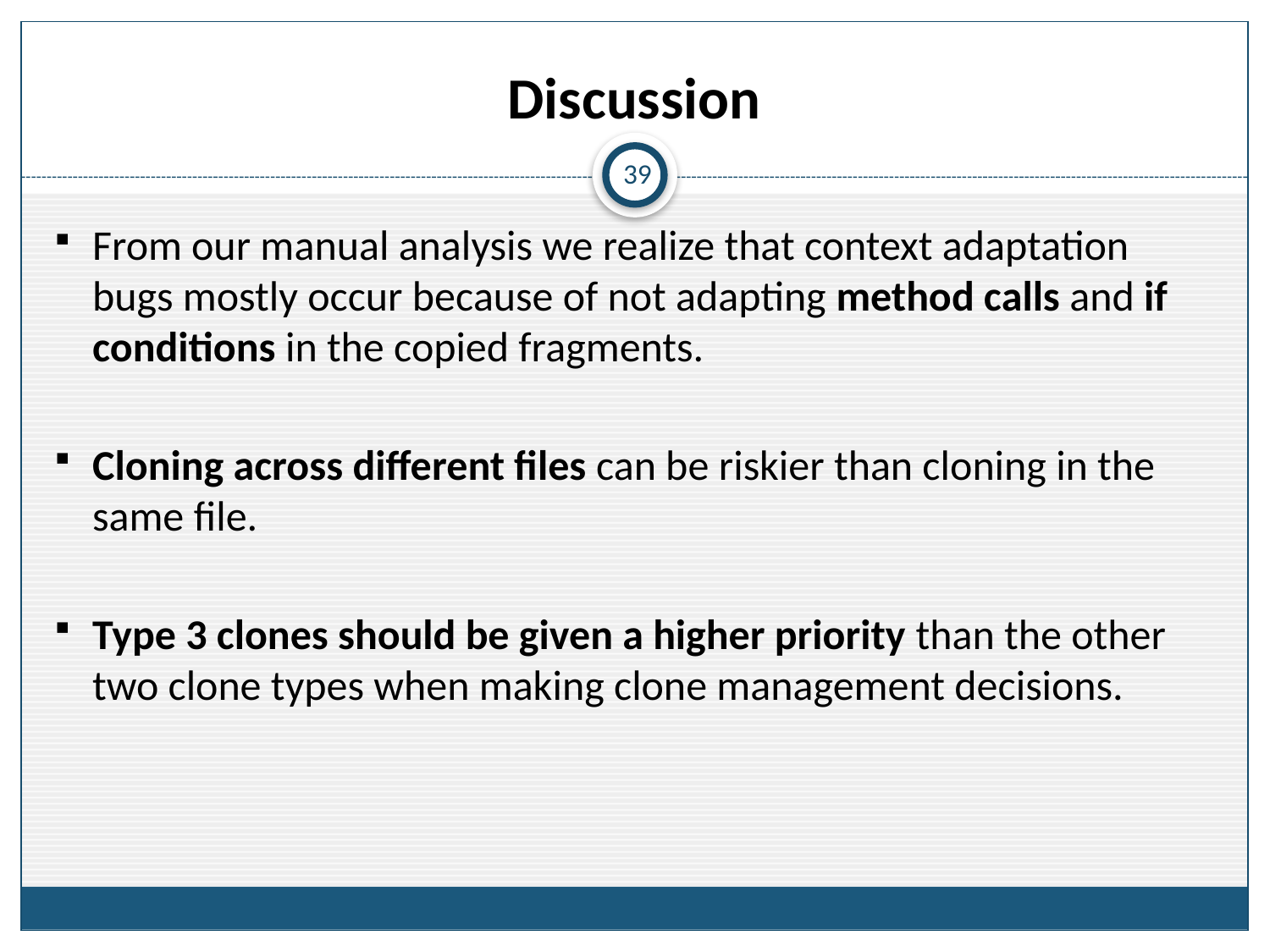

# Discussion
39
From our manual analysis we realize that context adaptation bugs mostly occur because of not adapting method calls and if conditions in the copied fragments.

Cloning across different files can be riskier than cloning in the same file.

Type 3 clones should be given a higher priority than the other two clone types when making clone management decisions.